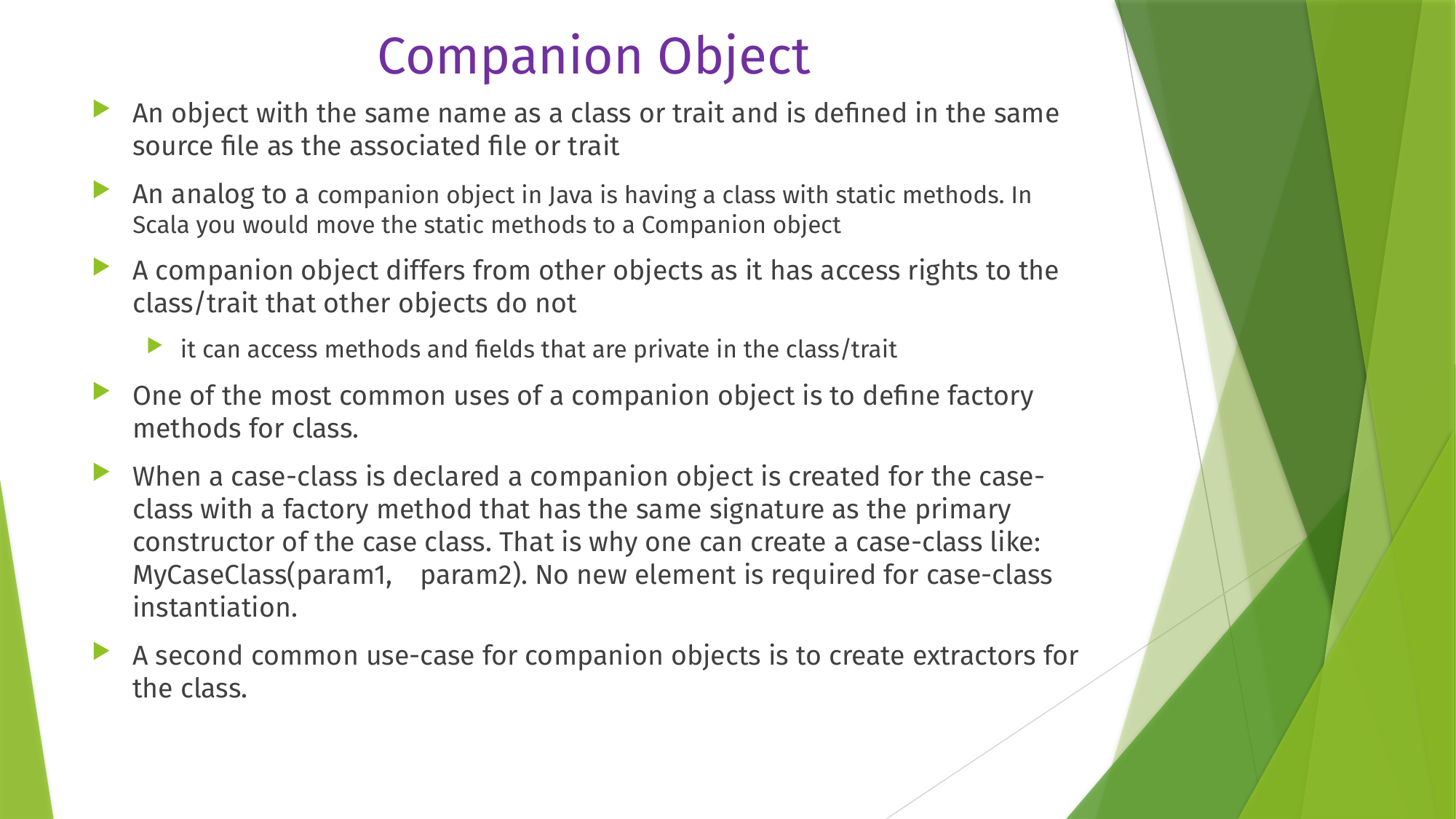

# Companion Object
An object with the same name as a class or trait and is defined in the same source file as the associated file or trait
An analog to a companion object in Java is having a class with static methods. In Scala you would move the static methods to a Companion object
A companion object differs from other objects as it has access rights to the class/trait that other objects do not
it can access methods and fields that are private in the class/trait
One of the most common uses of a companion object is to define factory methods for class.
When a case-class is declared a companion object is created for the case-class with a factory method that has the same signature as the primary constructor of the case class. That is why one can create a case-class like: MyCaseClass(param1, param2). No new element is required for case-class instantiation.
A second common use-case for companion objects is to create extractors for the class.